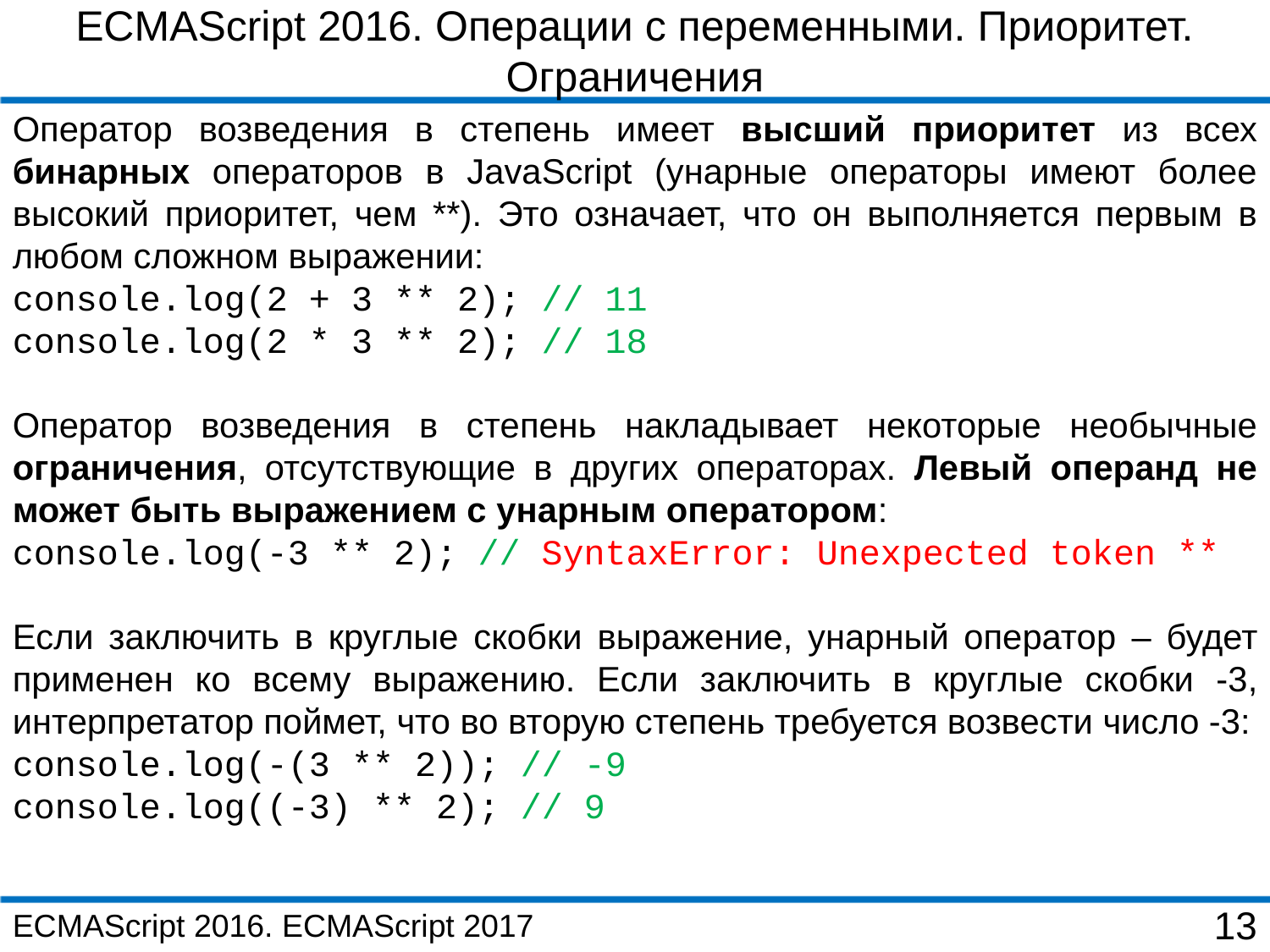

ECMAScript 2016. Операции с переменными. Приоритет. Ограничения
Оператор возведения в степень имеет высший приоритет из всех бинарных операторов в JavaScript (унарные операторы имеют более высокий приоритет, чем **). Это означает, что он выполняется первым в любом сложном выражении:
console.log(2 + 3 ** 2); // 11
console.log(2 * 3 ** 2); // 18

Оператор возведения в степень накладывает некоторые необычные ограничения, отсутствующие в других операторах. Левый операнд не может быть выражением с унарным оператором:
console.log(-3 ** 2); // SyntaxError: Unexpected token **

Если заключить в круглые скобки выражение, унарный оператор – будет применен ко всему выражению. Если заключить в круглые скобки -3, интерпретатор поймет, что во вторую степень требуется возвести число -3:
console.log(-(3 ** 2)); // -9
console.log((-3) ** 2); // 9
ECMAScript 2016. ECMAScript 2017
13